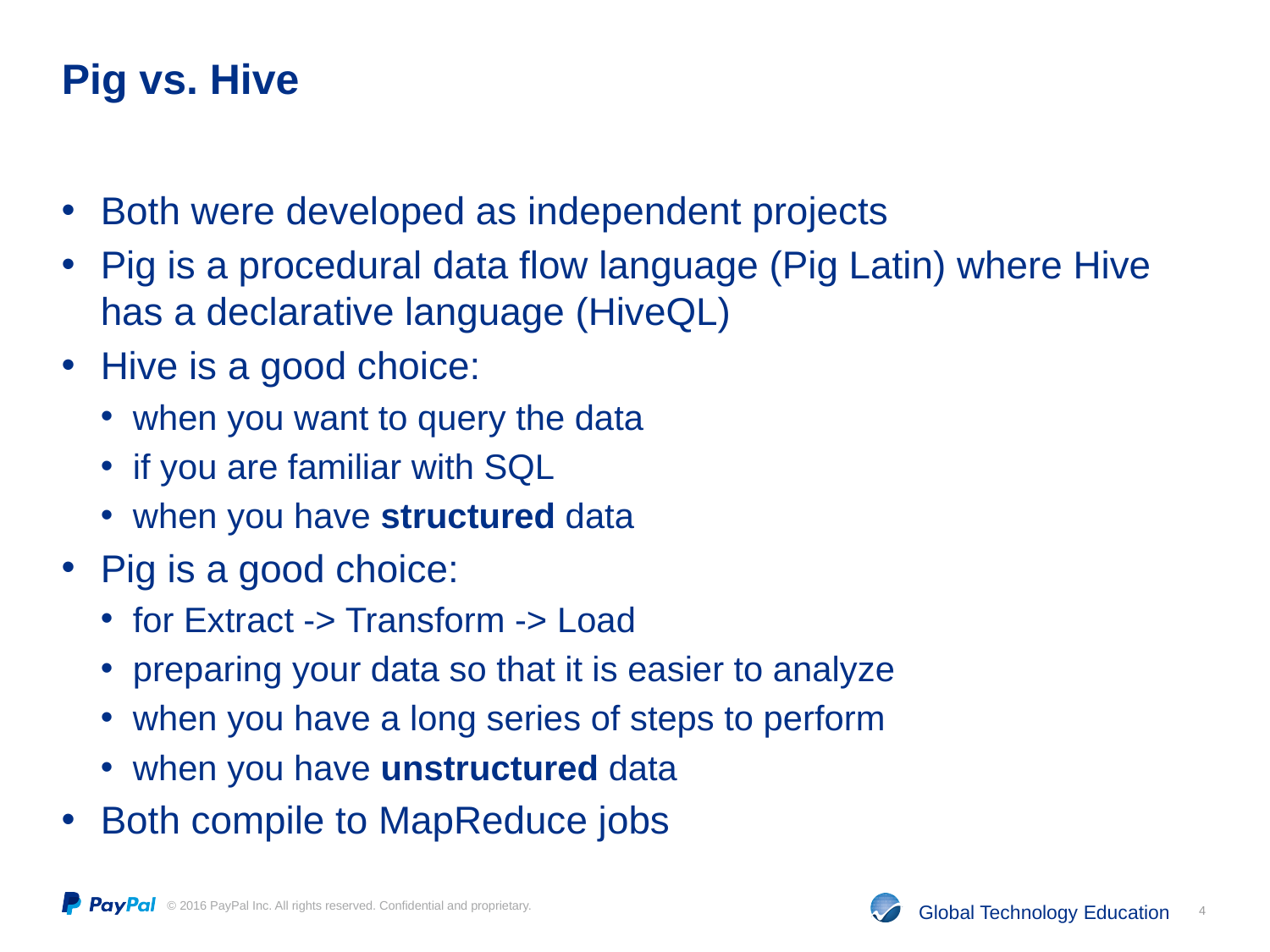

# Pig vs. Hive
Both were developed as independent projects
Pig is a procedural data flow language (Pig Latin) where Hive has a declarative language (HiveQL)
Hive is a good choice:
when you want to query the data
if you are familiar with SQL
when you have structured data
Pig is a good choice:
for Extract -> Transform -> Load
preparing your data so that it is easier to analyze
when you have a long series of steps to perform
when you have unstructured data
Both compile to MapReduce jobs
4